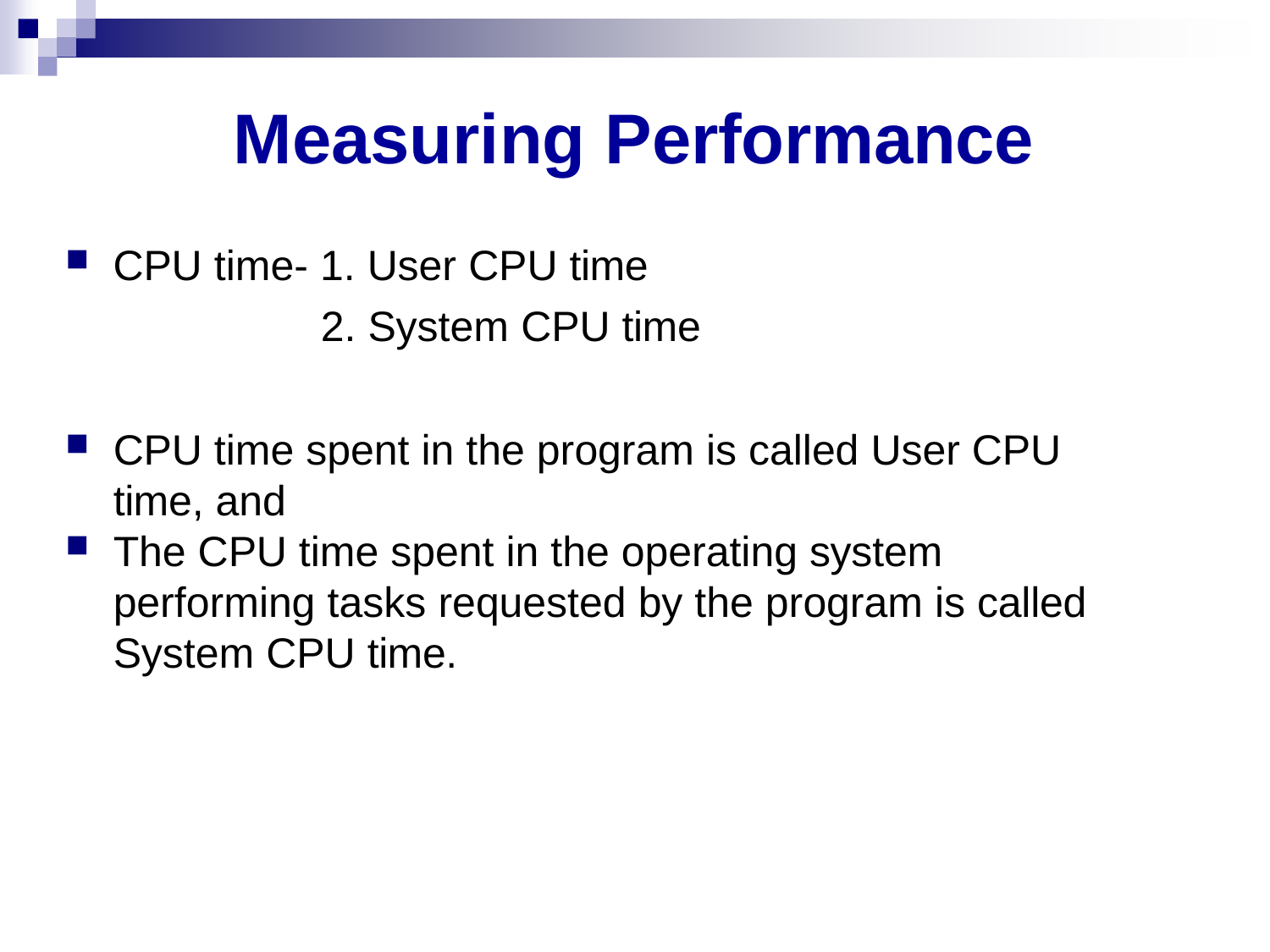

# Measuring Performance
CPU time- 1. User CPU time
2. System CPU time

CPU time spent in the program is called User CPU time, and
The CPU time spent in the operating system performing tasks requested by the program is called System CPU time.